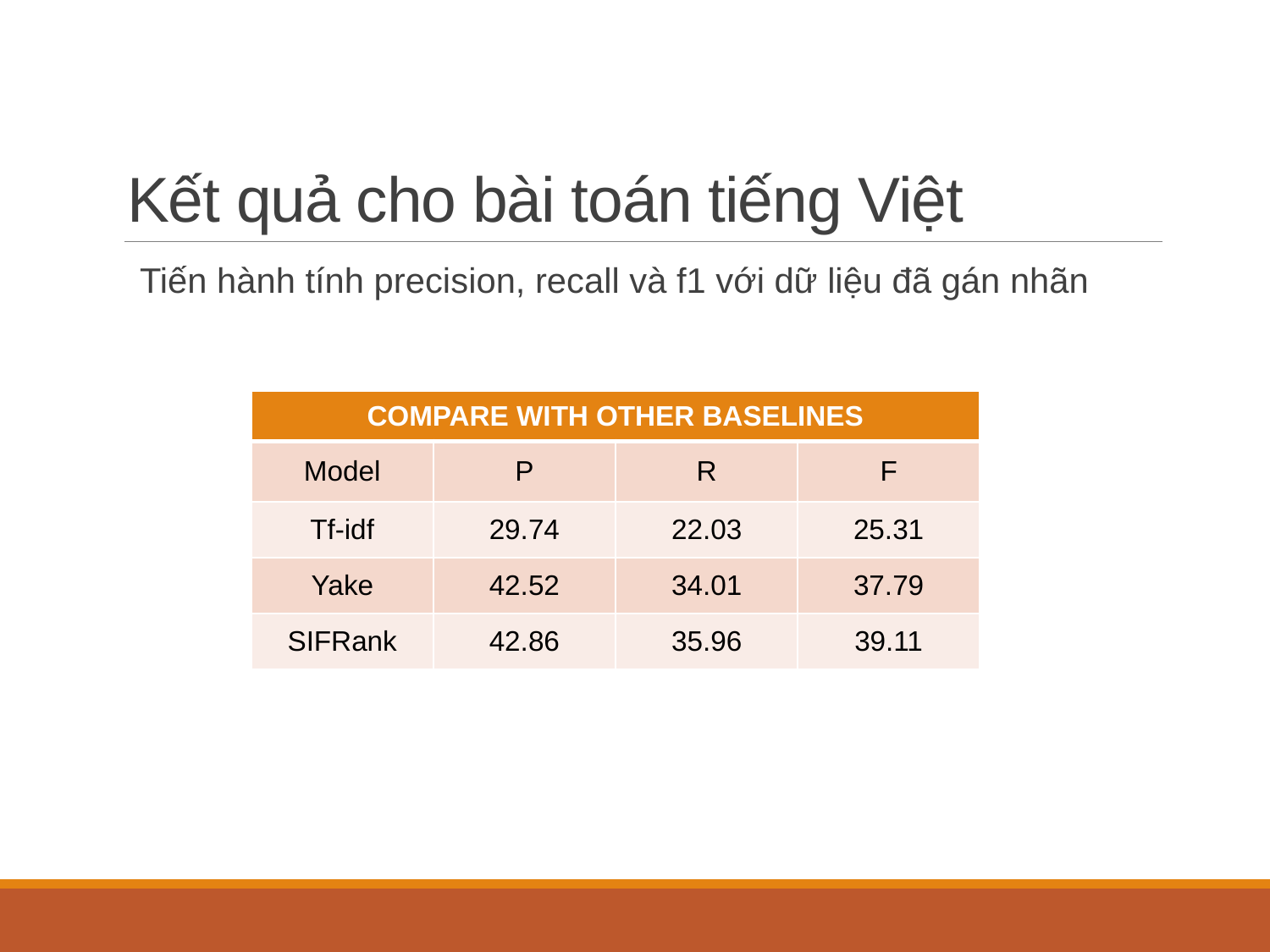

# Kết quả cho bài toán tiếng Việt
Tiến hành tính precision, recall và f1 với dữ liệu đã gán nhãn

| COMPARE WITH OTHER BASELINES |  |  |  |
| --- | --- | --- | --- |
| Model | P | R | F |
| Tf-idf | 29.74 | 22.03 | 25.31 |
| Yake | 42.52 | 34.01 | 37.79 |
| SIFRank | 42.86 | 35.96 | 39.11 |